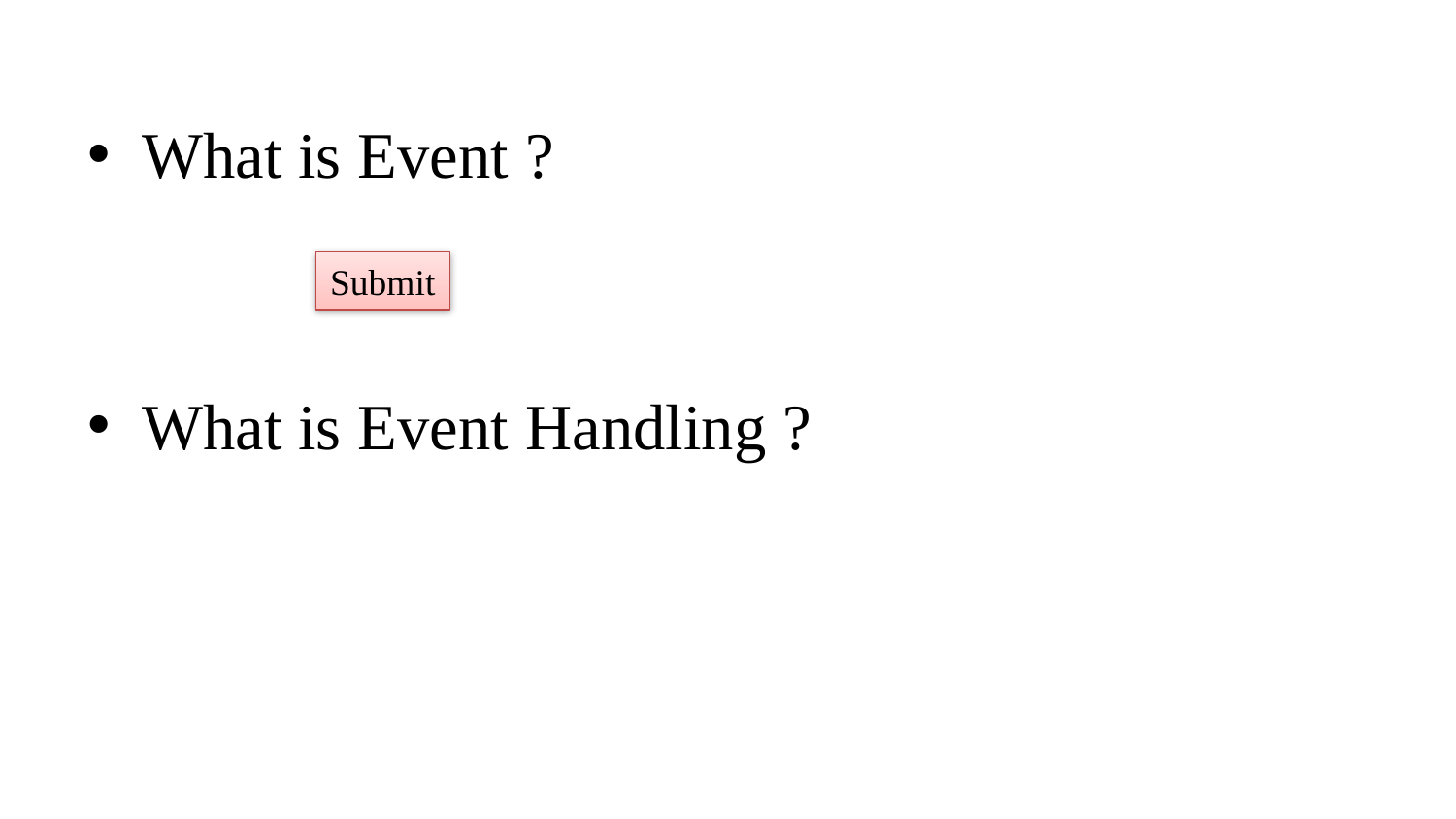

What is Event ?

What is Event Handling ?
Submit